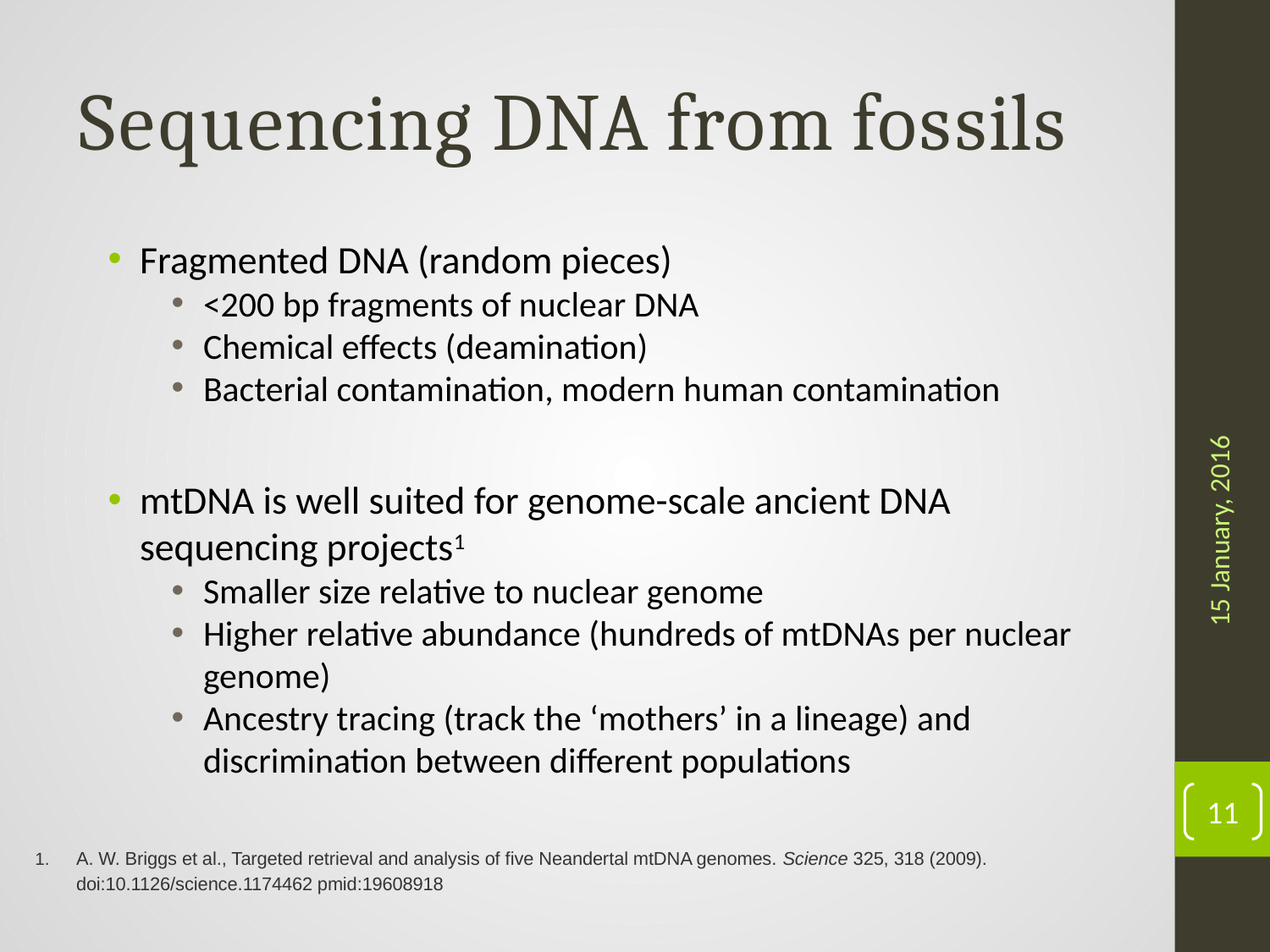

# Sequencing DNA from fossils
Fragmented DNA (random pieces)
<200 bp fragments of nuclear DNA
Chemical effects (deamination)
Bacterial contamination, modern human contamination

mtDNA is well suited for genome-scale ancient DNA sequencing projects1
Smaller size relative to nuclear genome
Higher relative abundance (hundreds of mtDNAs per nuclear genome)
Ancestry tracing (track the ‘mothers’ in a lineage) and discrimination between different populations

15 January, 2016
11
A. W. Briggs et al., Targeted retrieval and analysis of five Neandertal mtDNA genomes. Science 325, 318 (2009). doi:10.1126/science.1174462 pmid:19608918